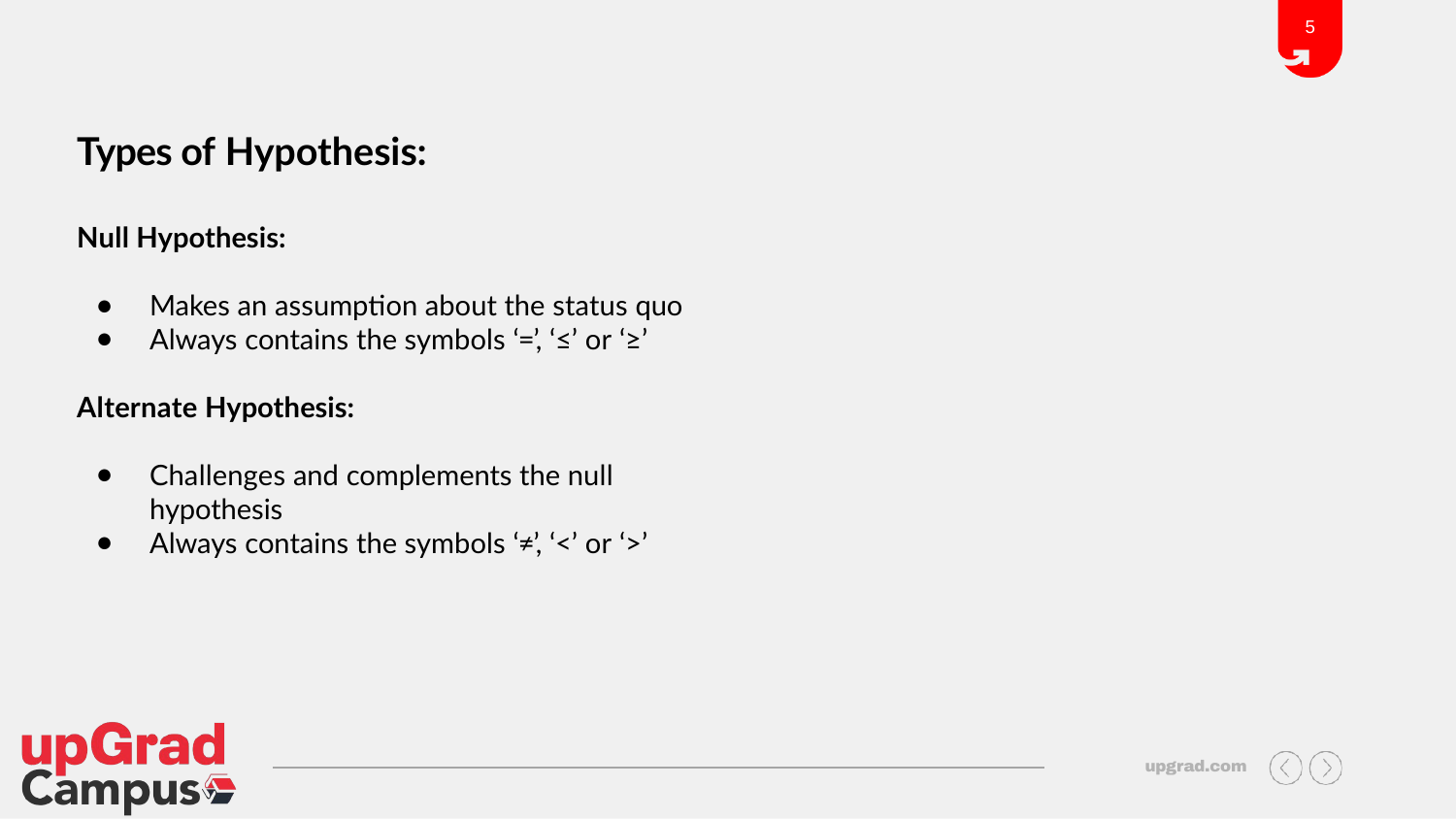

5
# Types of Hypothesis:
Null Hypothesis:

Makes an assumption about the status quo
Always contains the symbols ‘=’, ‘≤’ or ‘≥’

Alternate Hypothesis:

Challenges and complements the null hypothesis
Always contains the symbols ‘≠’, ‘<’ or ‘>’

upgrad.com